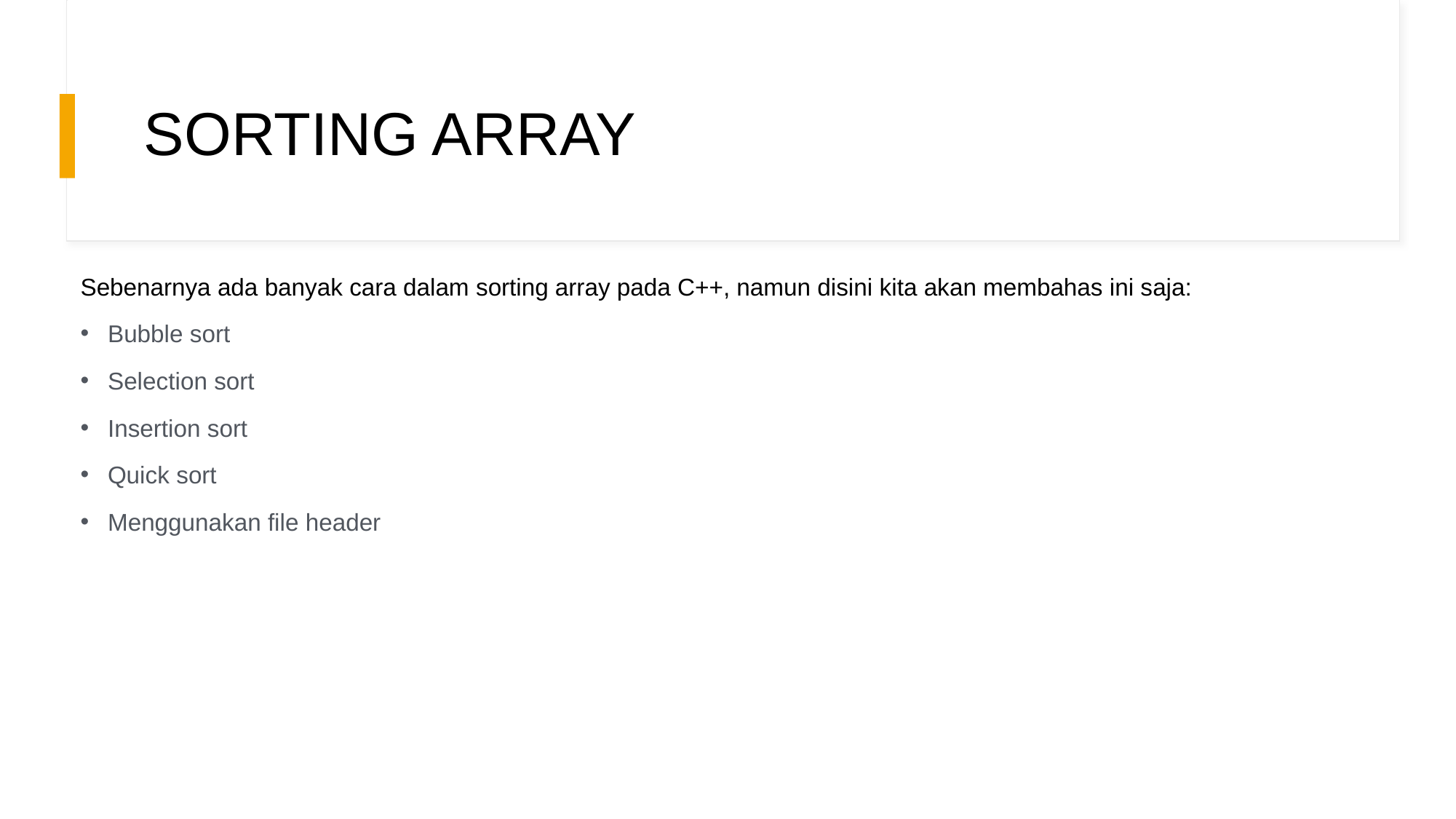

# SORTING ARRAY
Sebenarnya ada banyak cara dalam sorting array pada C++, namun disini kita akan membahas ini saja:
Bubble sort
Selection sort
Insertion sort
Quick sort
Menggunakan file header